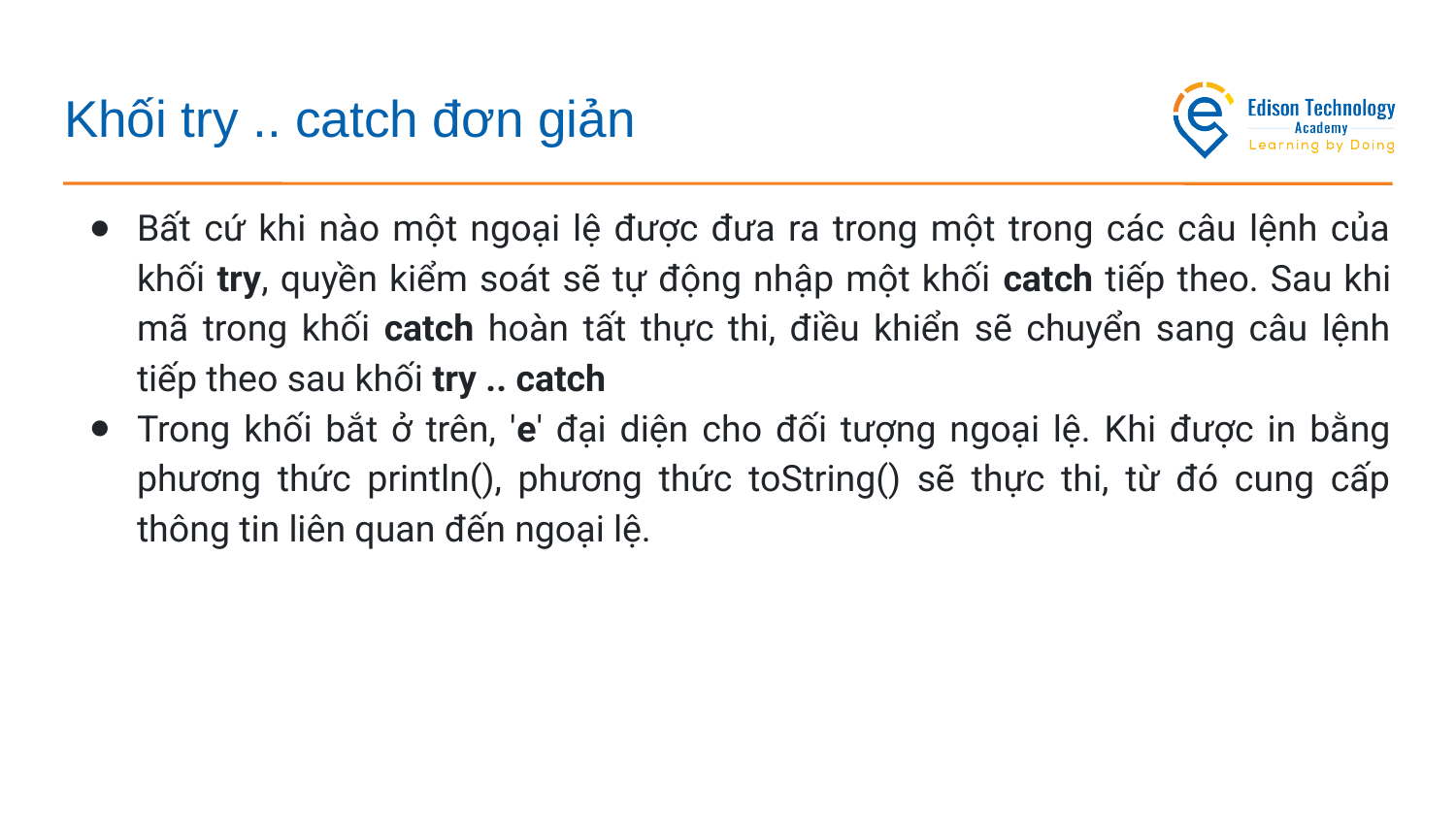

# Khối try .. catch đơn giản
Bất cứ khi nào một ngoại lệ được đưa ra trong một trong các câu lệnh của khối try, quyền kiểm soát sẽ tự động nhập một khối catch tiếp theo. Sau khi mã trong khối catch hoàn tất thực thi, điều khiển sẽ chuyển sang câu lệnh tiếp theo sau khối try .. catch
Trong khối bắt ở trên, 'e' đại diện cho đối tượng ngoại lệ. Khi được in bằng phương thức println(), phương thức toString() sẽ thực thi, từ đó cung cấp thông tin liên quan đến ngoại lệ.